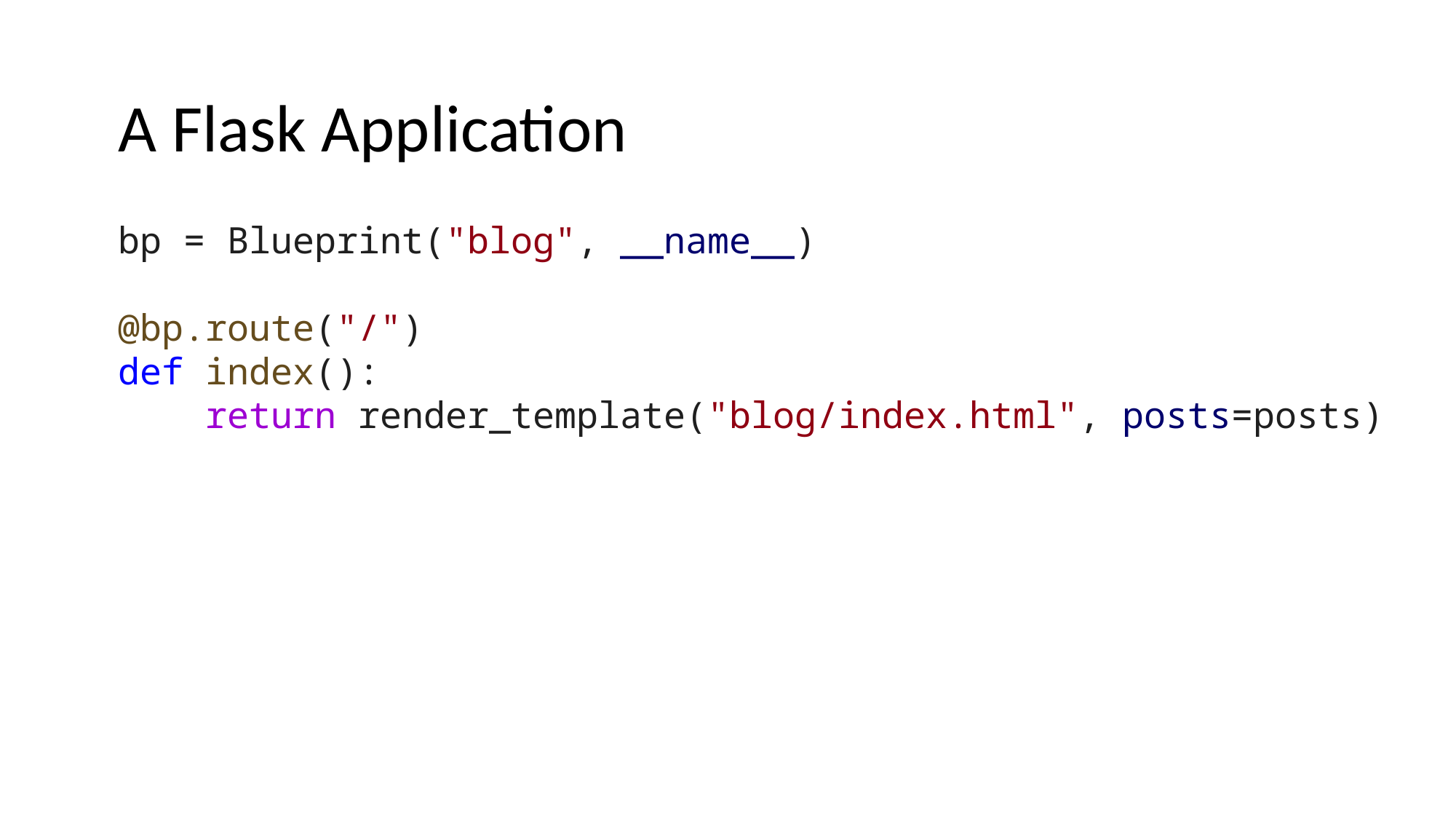

# A Flask Application
bp = Blueprint("blog", __name__)
@bp.route("/")
def index():
    return render_template("blog/index.html", posts=posts)